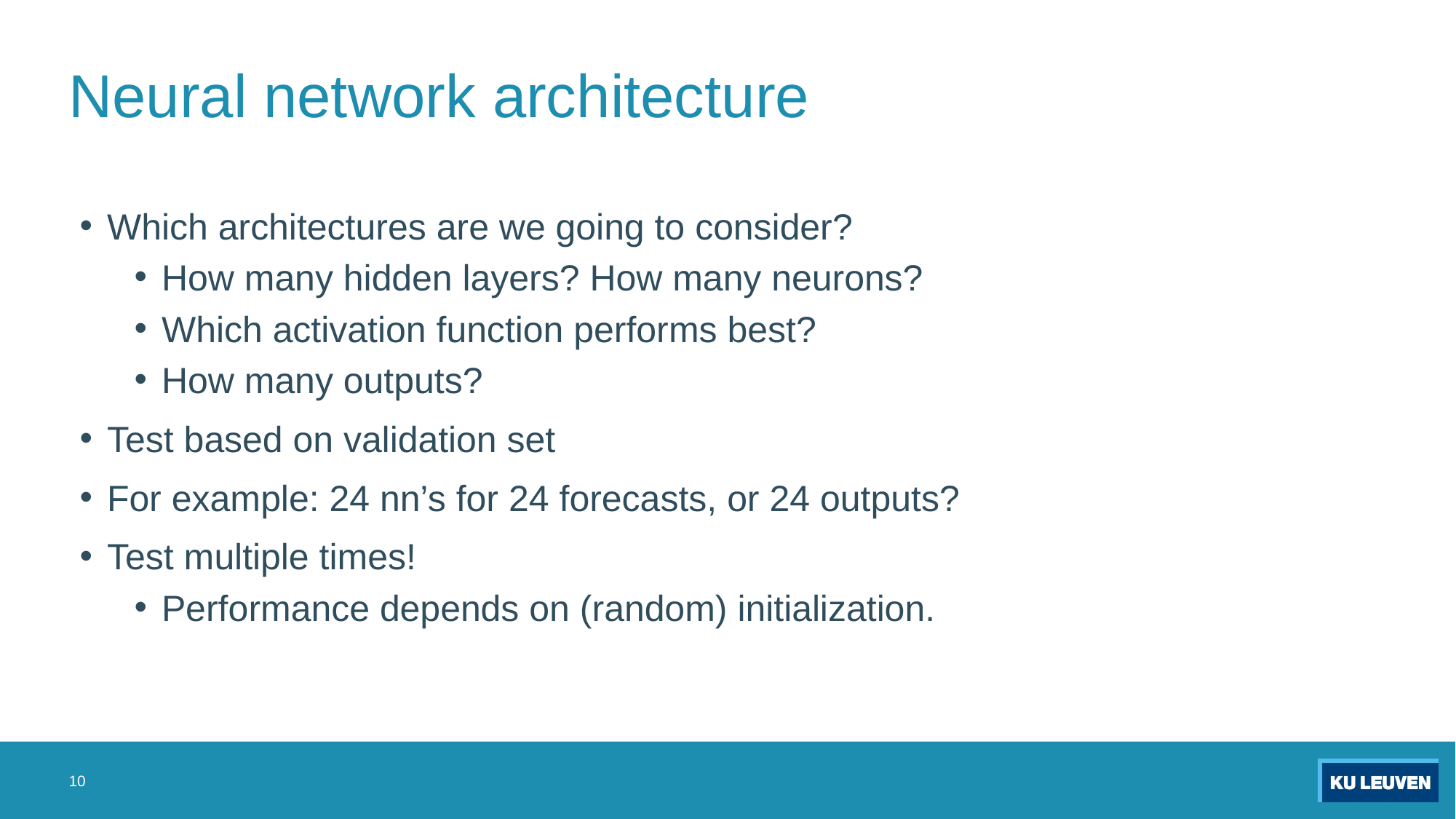

# Neural network architecture
Which architectures are we going to consider?
How many hidden layers? How many neurons?
Which activation function performs best?
How many outputs?
Test based on validation set
For example: 24 nn’s for 24 forecasts, or 24 outputs?
Test multiple times!
Performance depends on (random) initialization.

10